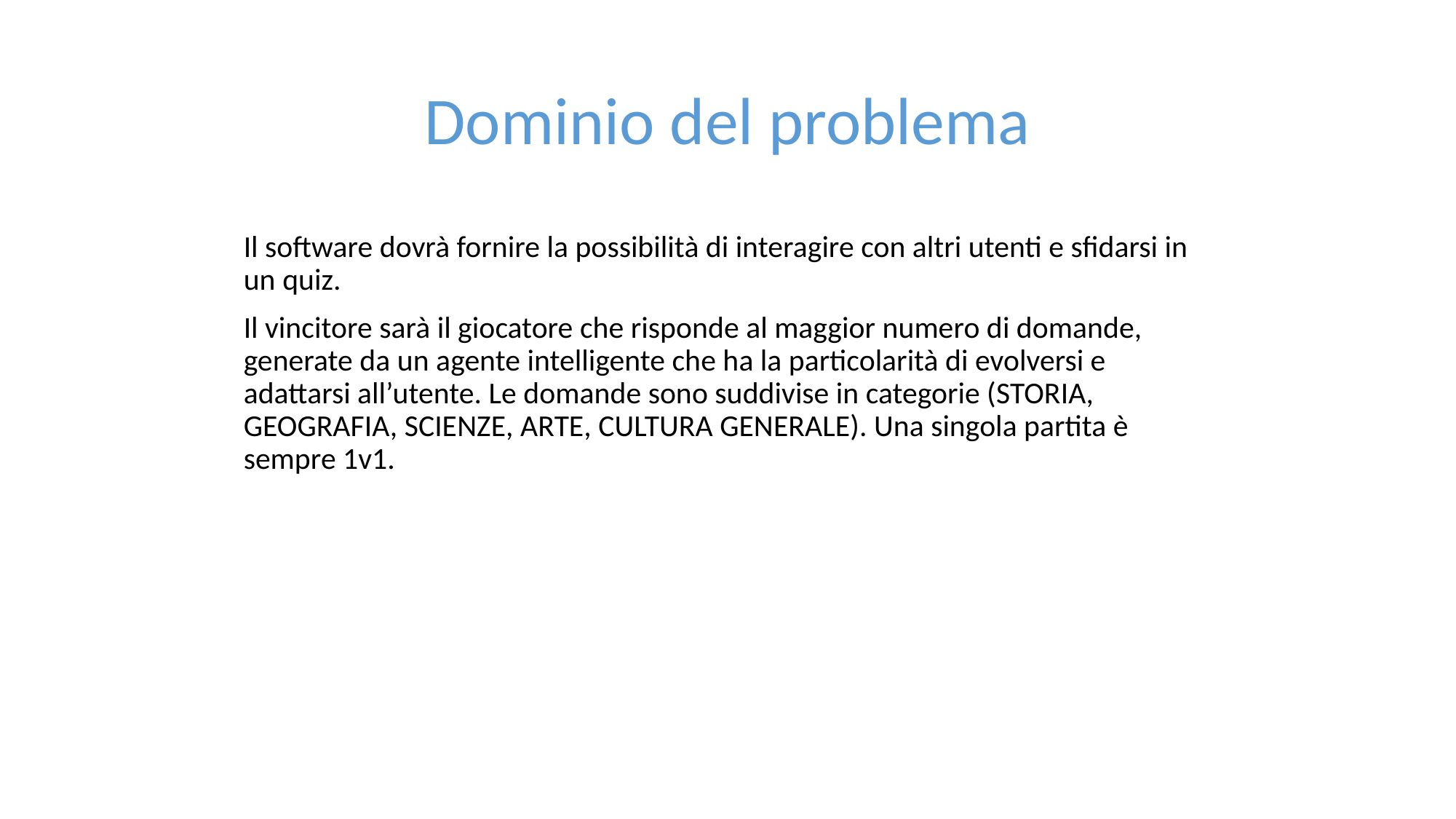

# Dominio del problema
Il software dovrà fornire la possibilità di interagire con altri utenti e sfidarsi in un quiz.
Il vincitore sarà il giocatore che risponde al maggior numero di domande, generate da un agente intelligente che ha la particolarità di evolversi e adattarsi all’utente. Le domande sono suddivise in categorie (STORIA, GEOGRAFIA, SCIENZE, ARTE, CULTURA GENERALE). Una singola partita è sempre 1v1.